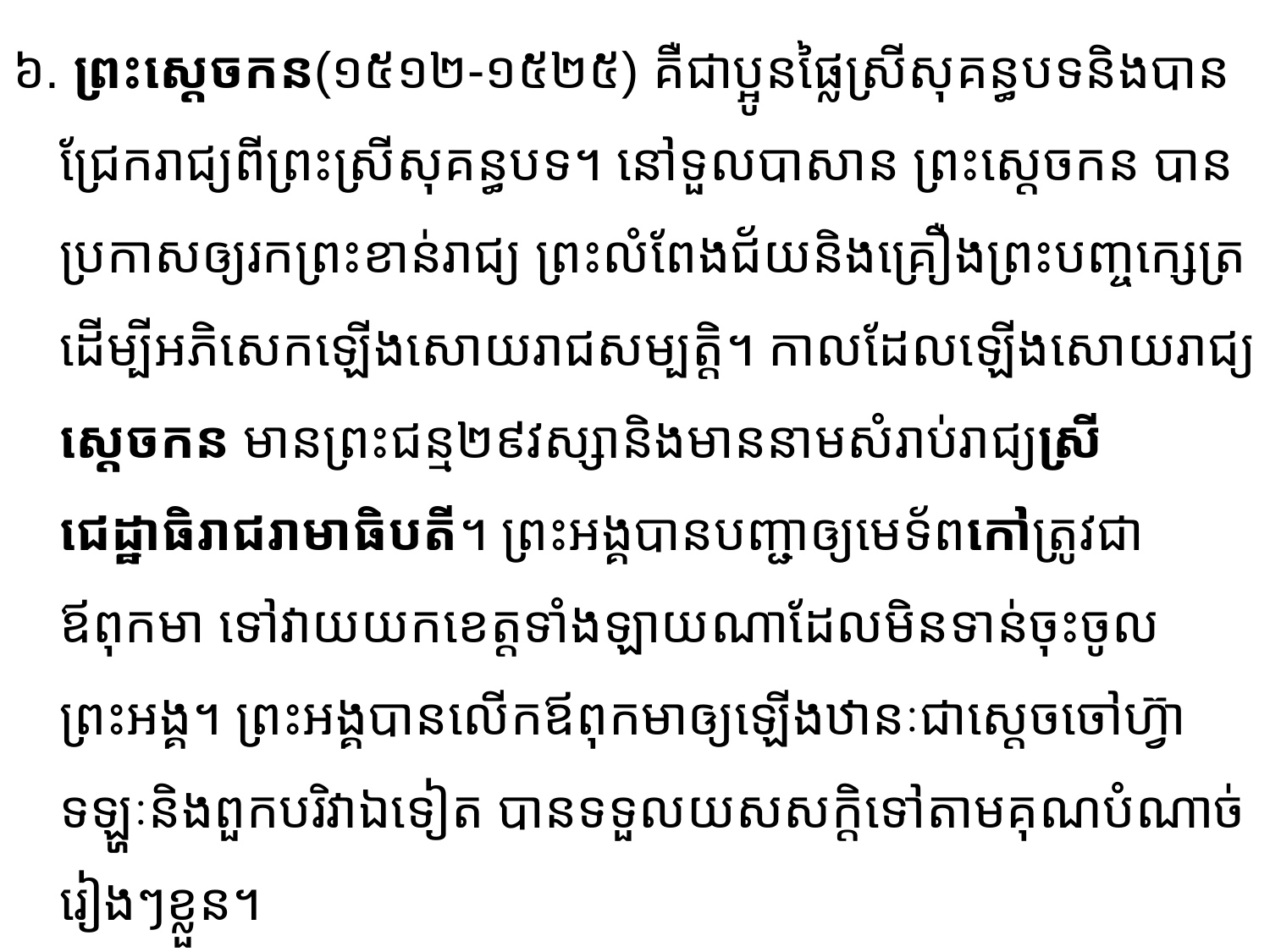

៦. ព្រះស្ដេចកន(១៥១២-១៥២៥) គឺជាប្អូនផ្លៃស្រីសុគន្ធបទនិងបានជ្រែករាជ្យពីព្រះស្រីសុគន្ធបទ។ នៅ​ទួល​បាសាន ព្រះស្តេចកន បានប្រកាសឲ្យរកព្រះខាន់រាជ្យ ព្រះលំពែងជ័យ​និងគ្រឿងព្រះបញ្ចក្សេត្រដើម្បី​អភិសេក​ឡើង​សោយរាជសម្បត្តិ។ កាលដែលឡើងសោយរាជ្យ ស្ដេចកន មានព្រះជន្ម២៩វស្សា​និងមាននាម​សំរាប់រាជ្យ​ស្រីជេដ្ឋាធិរាជរាមាធិបតី។ ព្រះអង្គបានបញ្ជាឲ្យមេទ័ពកៅត្រូវជាឪពុកមា​ ទៅវាយយកខេត្តទាំងឡាយ​ណាដែល​មិន​ទាន់​ចុះចូល​ព្រះអង្គ​។ ព្រះអង្គបានលើកឪពុកមាឲ្យឡើងឋានៈជាស្ដេចចៅហ៊្វាទឡ្ហៈនិងពួក​បរិវាឯទៀត បាន​ទទួលយសសក្តិ​ទៅតាម​គុណ​​បំណាច់រៀងៗខ្លួន។